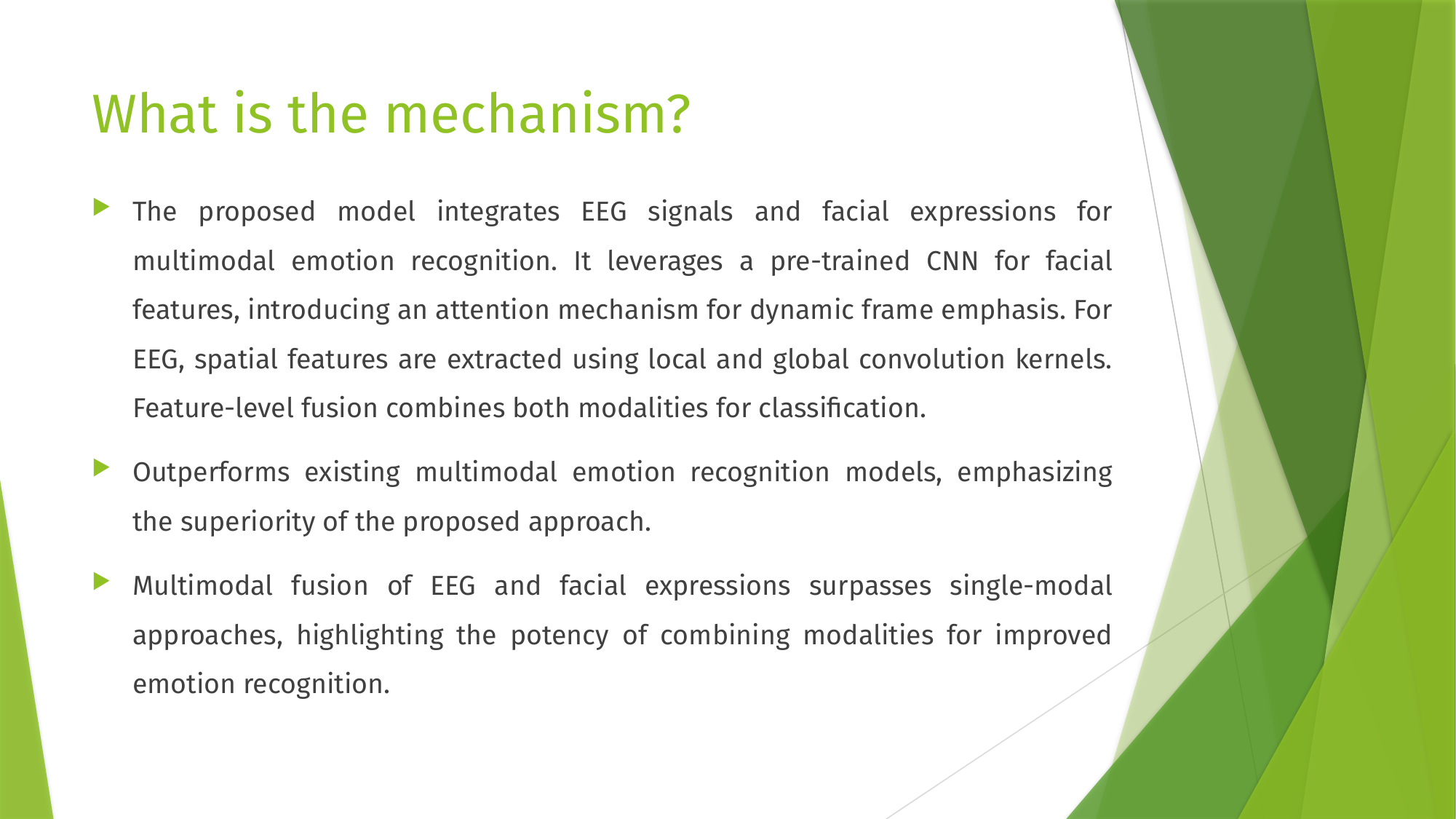

# What is the mechanism?
The proposed model integrates EEG signals and facial expressions for multimodal emotion recognition. It leverages a pre-trained CNN for facial features, introducing an attention mechanism for dynamic frame emphasis. For EEG, spatial features are extracted using local and global convolution kernels. Feature-level fusion combines both modalities for classification.
Outperforms existing multimodal emotion recognition models, emphasizing the superiority of the proposed approach.
Multimodal fusion of EEG and facial expressions surpasses single-modal approaches, highlighting the potency of combining modalities for improved emotion recognition.